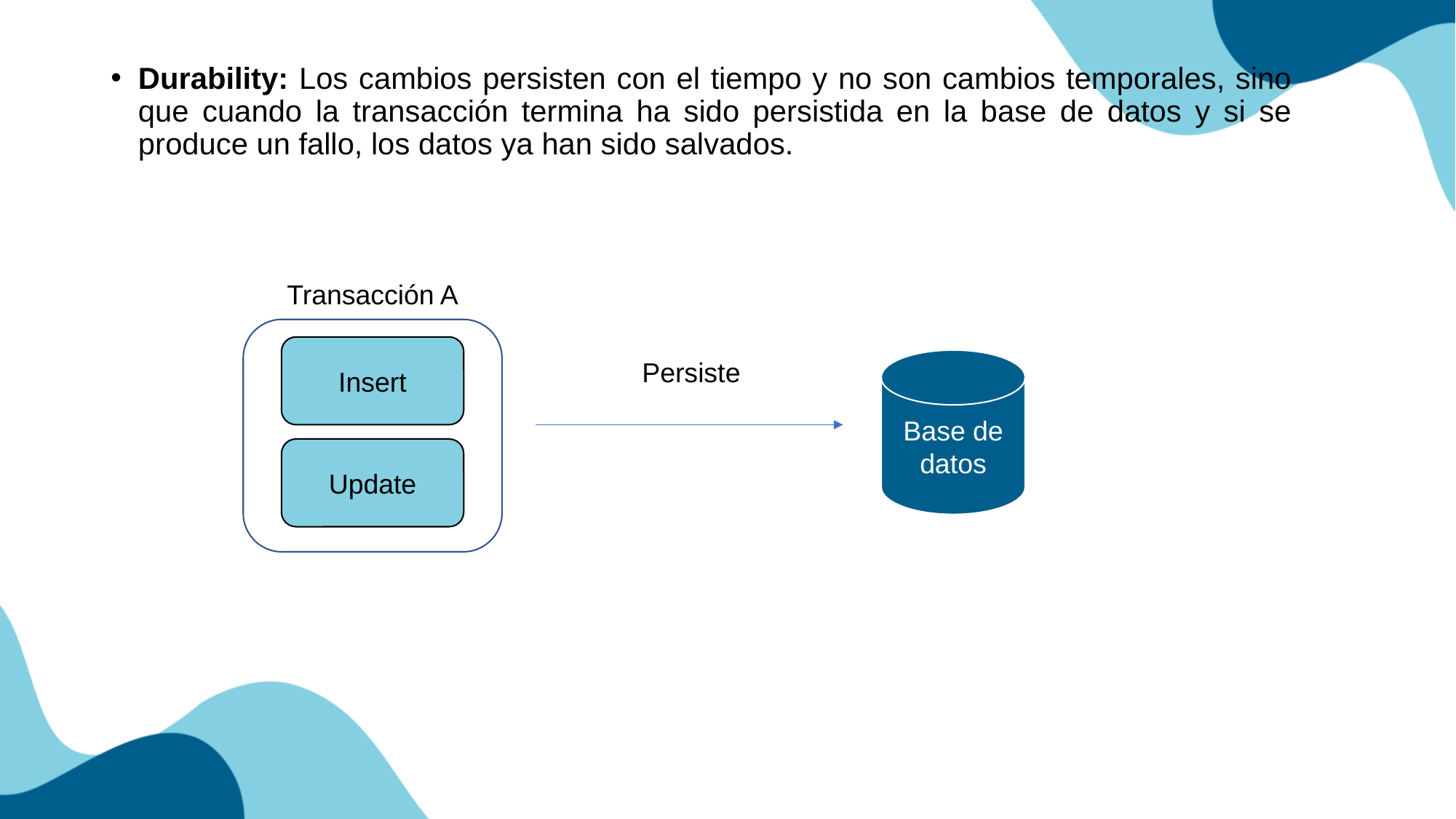

Durability: Los cambios persisten con el tiempo y no son cambios temporales, sino que cuando la transacción termina ha sido persistida en la base de datos y si se produce un fallo, los datos ya han sido salvados.
Transacción A

Insert
Persiste
Base de datos
Update